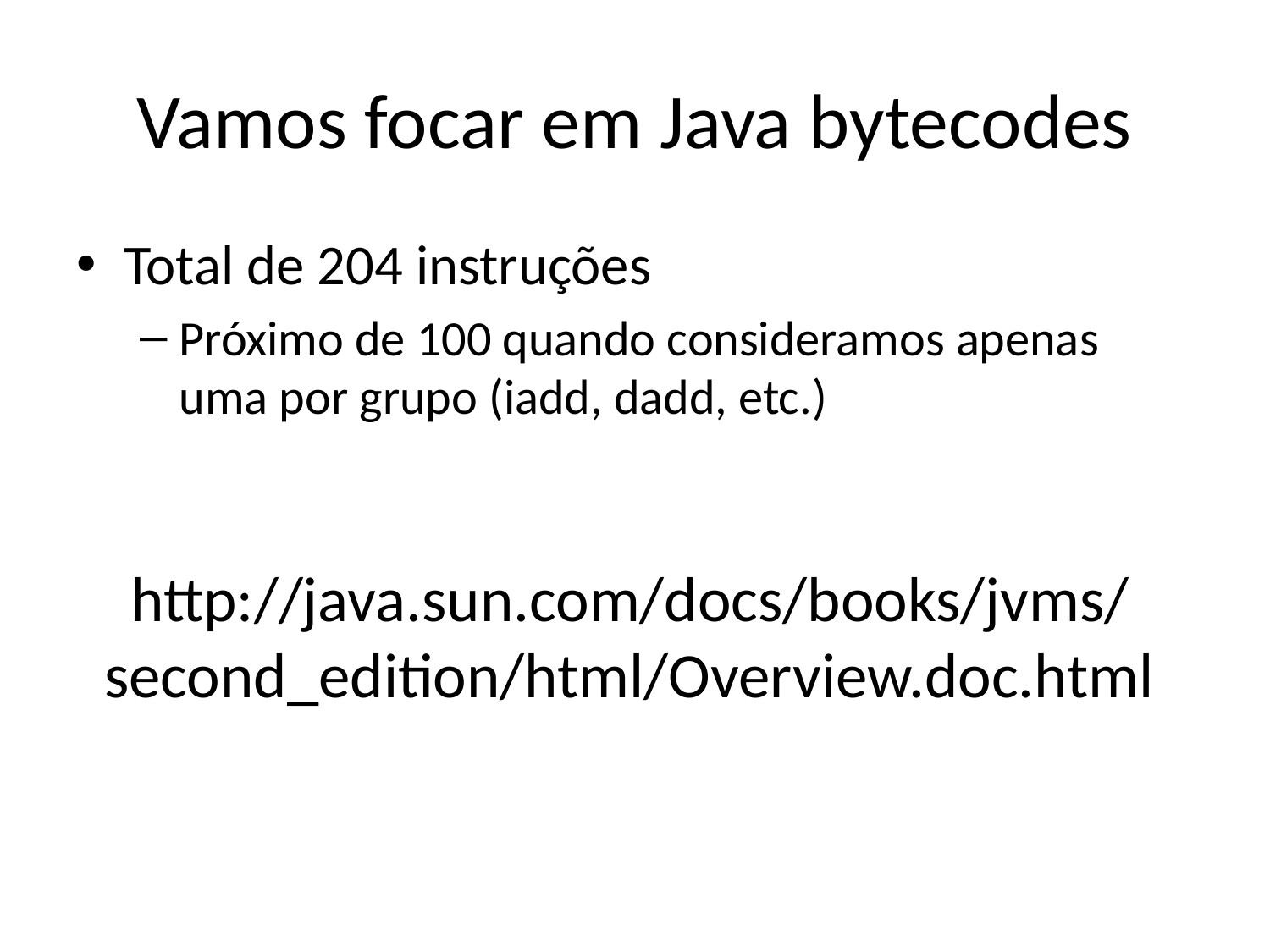

# Vamos focar em Java bytecodes
Total de 204 instruções
Próximo de 100 quando consideramos apenas uma por grupo (iadd, dadd, etc.)
http://java.sun.com/docs/books/jvms/second_edition/html/Overview.doc.html